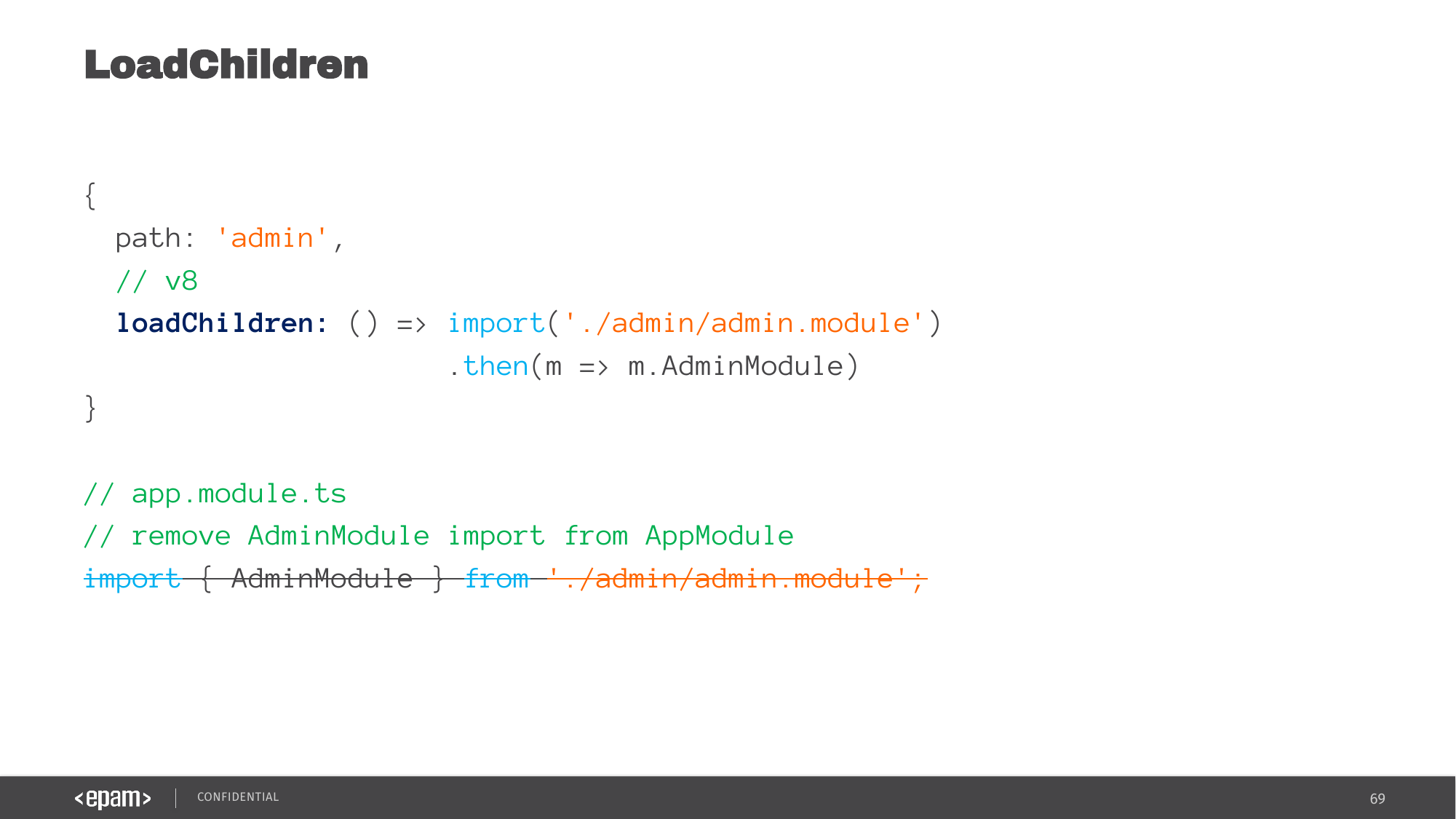

# LoadChildren
{
  path: 'admin',
  // v8
  loadChildren: () => import('./admin/admin.module')
                      .then(m => m.AdminModule)
}

// app.module.ts
// remove AdminModule import from AppModule
import { AdminModule } from './admin/admin.module';